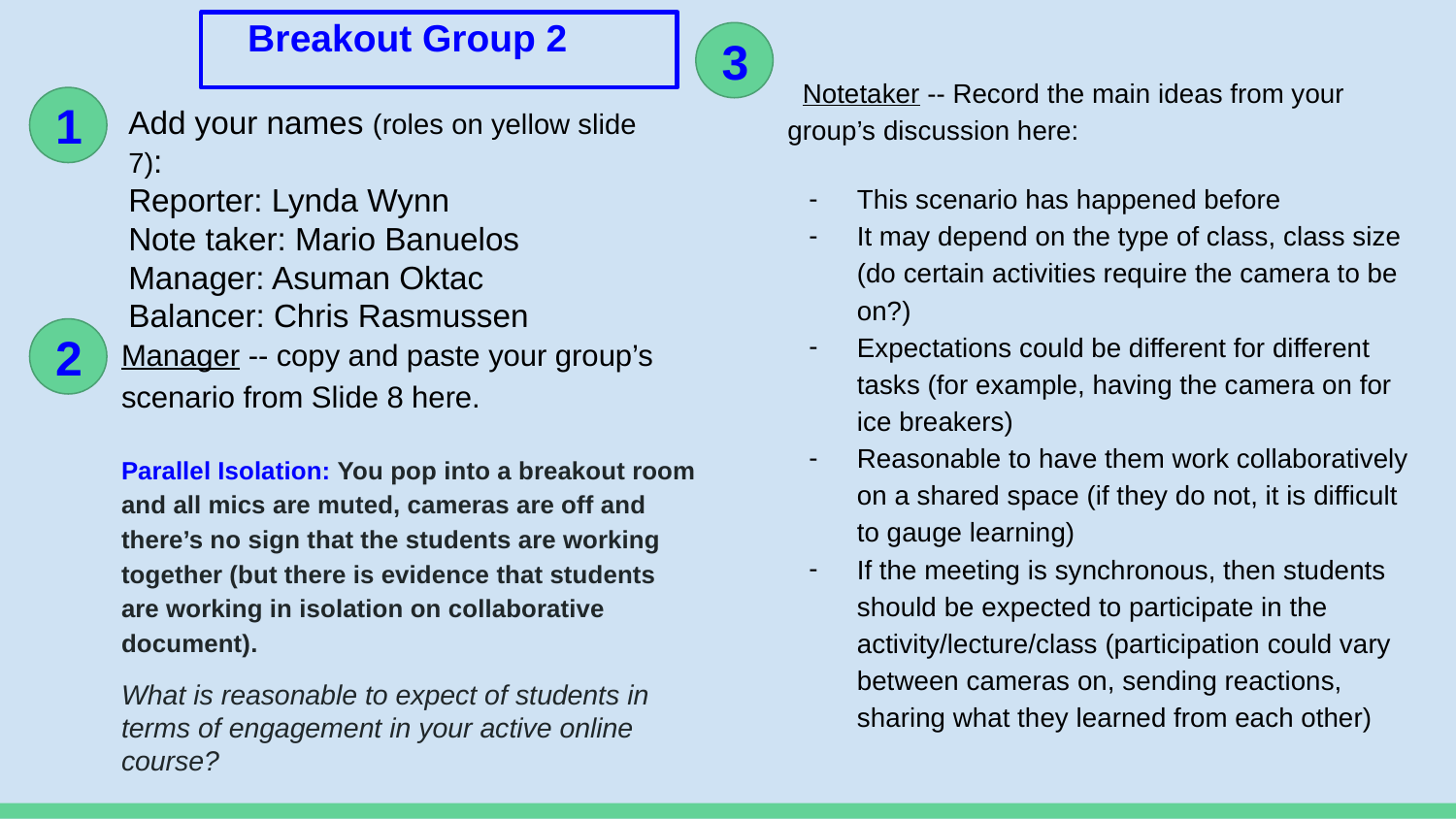

# Breakout Group 2

3
  Notetaker -- Record the main ideas from your group’s discussion here:
This scenario has happened before
It may depend on the type of class, class size (do certain activities require the camera to be on?)
Expectations could be different for different tasks (for example, having the camera on for ice breakers)
Reasonable to have them work collaboratively on a shared space (if they do not, it is difficult to gauge learning)
If the meeting is synchronous, then students should be expected to participate in the activity/lecture/class (participation could vary between cameras on, sending reactions, sharing what they learned from each other)

1
Add your names (roles on yellow slide 7):
Reporter: Lynda Wynn
Note taker: Mario Banuelos
Manager: Asuman Oktac
Balancer: Chris Rasmussen
Manager -- copy and paste your group’s scenario from Slide 8 here.

Parallel Isolation: You pop into a breakout room and all mics are muted, cameras are off and there’s no sign that the students are working together (but there is evidence that students are working in isolation on collaborative document).
What is reasonable to expect of students in terms of engagement in your active online course?
2